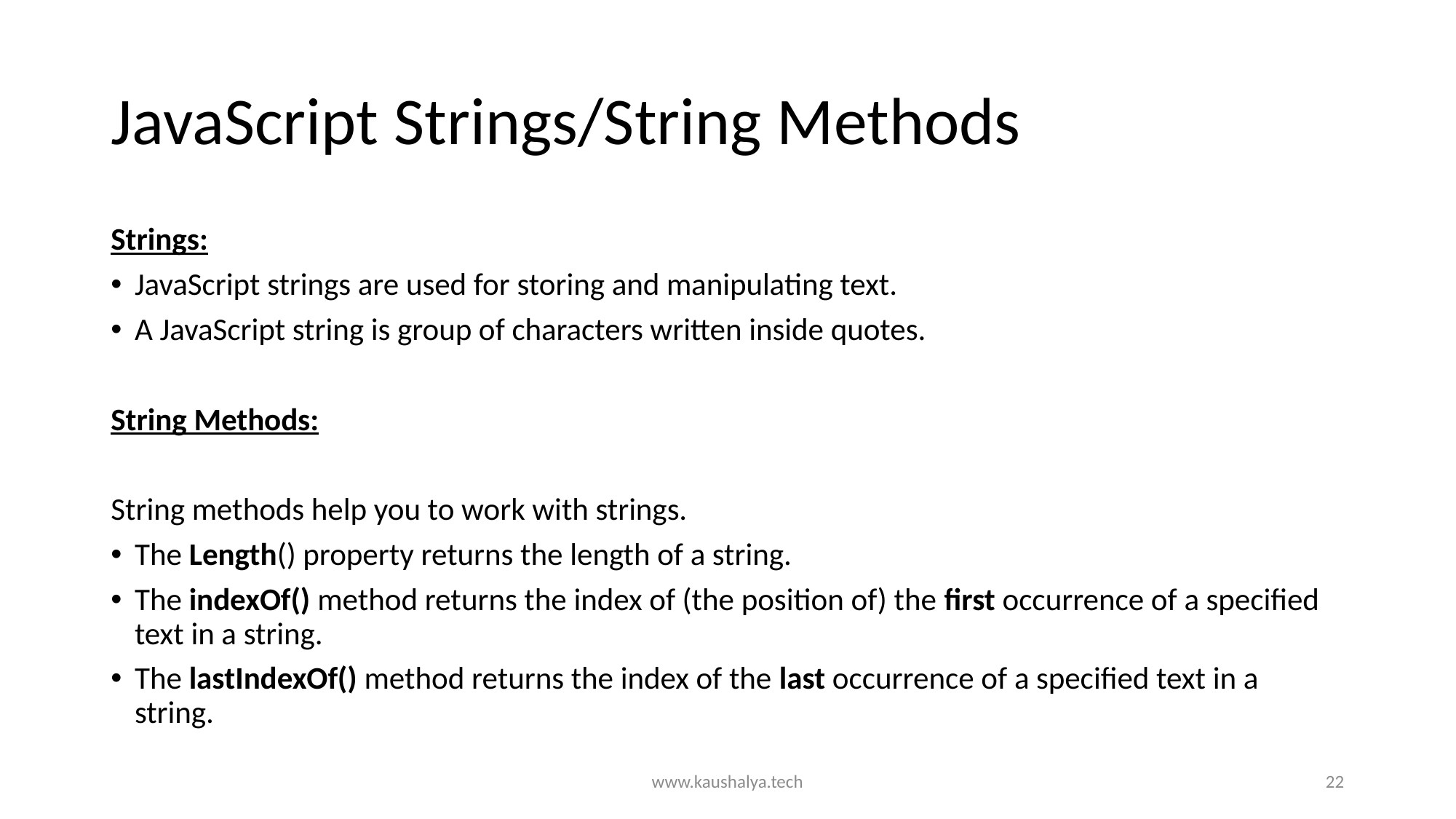

# JavaScript Strings/String Methods
Strings:
JavaScript strings are used for storing and manipulating text.
A JavaScript string is group of characters written inside quotes.

String Methods:

String methods help you to work with strings.
The Length() property returns the length of a string.
The indexOf() method returns the index of (the position of) the first occurrence of a specified text in a string.
The lastIndexOf() method returns the index of the last occurrence of a specified text in a string.

www.kaushalya.tech
22